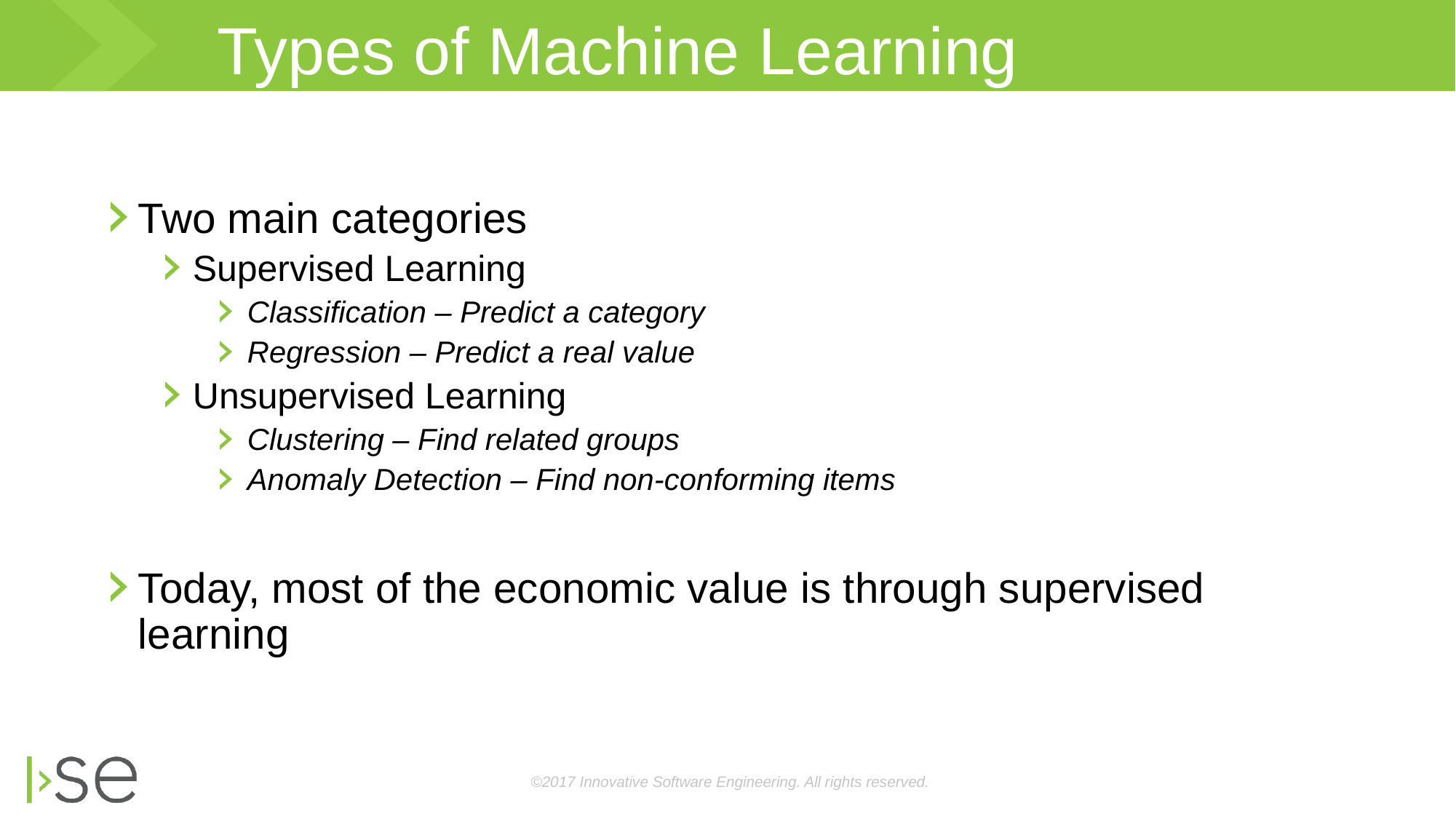

# Types of Machine Learning
Two main categories
Supervised Learning
Classification – Predict a category
Regression – Predict a real value
Unsupervised Learning
Clustering – Find related groups
Anomaly Detection – Find non-conforming items

Today, most of the economic value is through supervised learning

©2017 Innovative Software Engineering. All rights reserved.